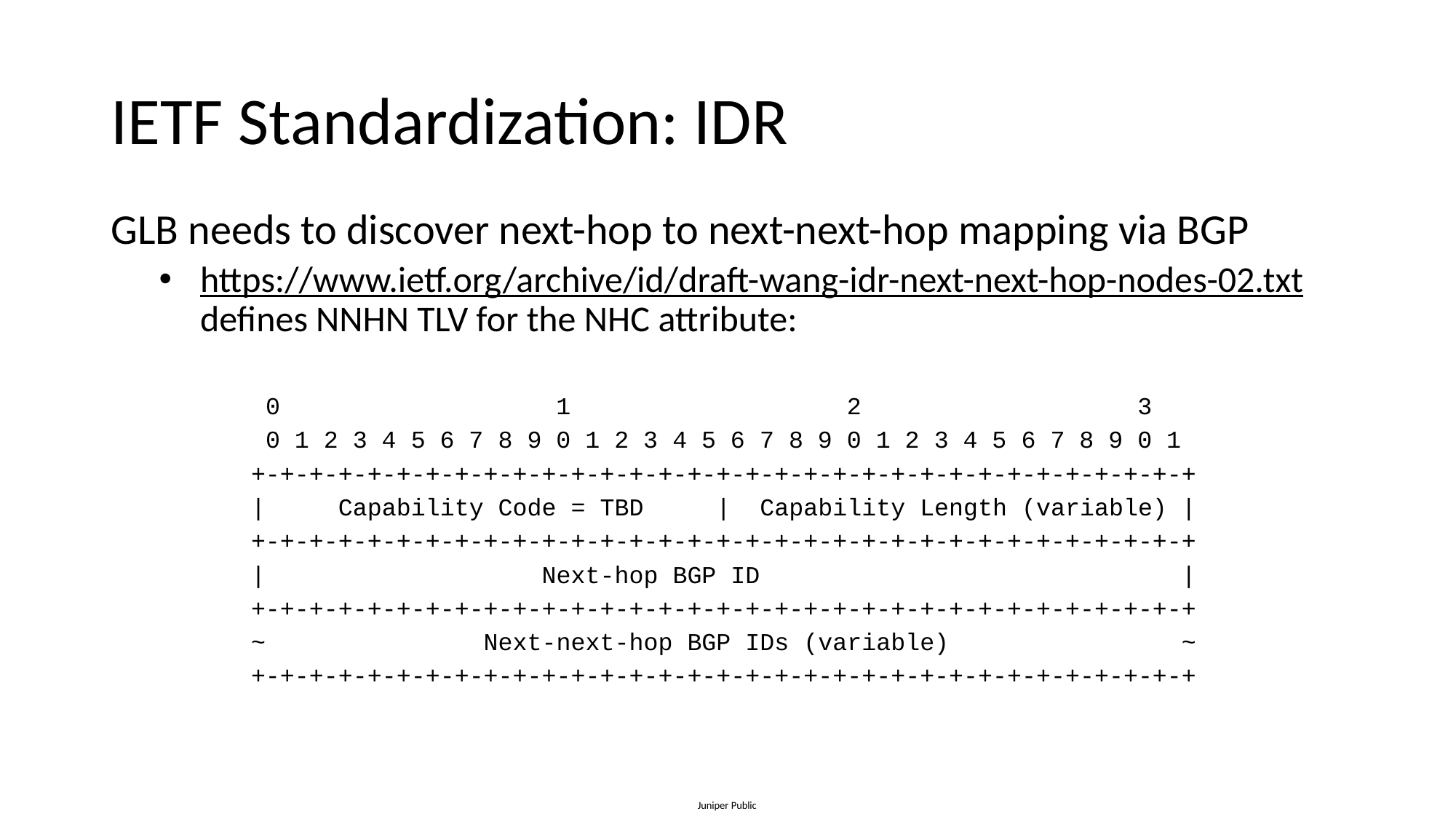

# IETF Standardization: IDR
GLB needs to discover next-hop to next-next-hop mapping via BGP
https://www.ietf.org/archive/id/draft-wang-idr-next-next-hop-nodes-02.txt defines NNHN TLV for the NHC attribute:

     0                   1                   2                   3
     0 1 2 3 4 5 6 7 8 9 0 1 2 3 4 5 6 7 8 9 0 1 2 3 4 5 6 7 8 9 0 1
    +-+-+-+-+-+-+-+-+-+-+-+-+-+-+-+-+-+-+-+-+-+-+-+-+-+-+-+-+-+-+-+-+
    |     Capability Code = TBD     |  Capability Length (variable) |
    +-+-+-+-+-+-+-+-+-+-+-+-+-+-+-+-+-+-+-+-+-+-+-+-+-+-+-+-+-+-+-+-+
    |                   Next-hop BGP ID                             |
    +-+-+-+-+-+-+-+-+-+-+-+-+-+-+-+-+-+-+-+-+-+-+-+-+-+-+-+-+-+-+-+-+
    ~               Next-next-hop BGP IDs (variable)                ~
    +-+-+-+-+-+-+-+-+-+-+-+-+-+-+-+-+-+-+-+-+-+-+-+-+-+-+-+-+-+-+-+-+